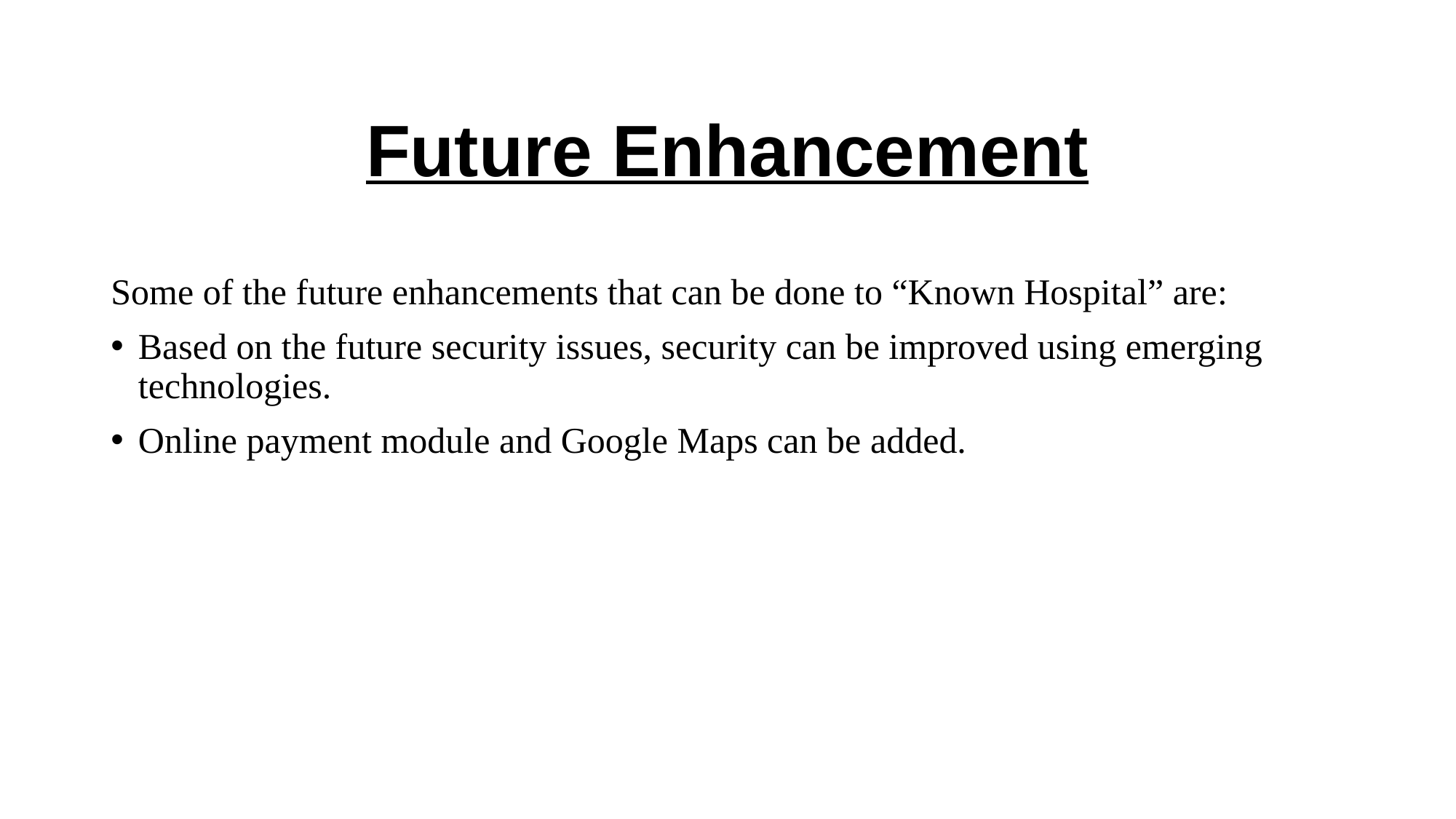

# Future Enhancement
Some of the future enhancements that can be done to “Known Hospital” are:
Based on the future security issues, security can be improved using emerging technologies.
Online payment module and Google Maps can be added.